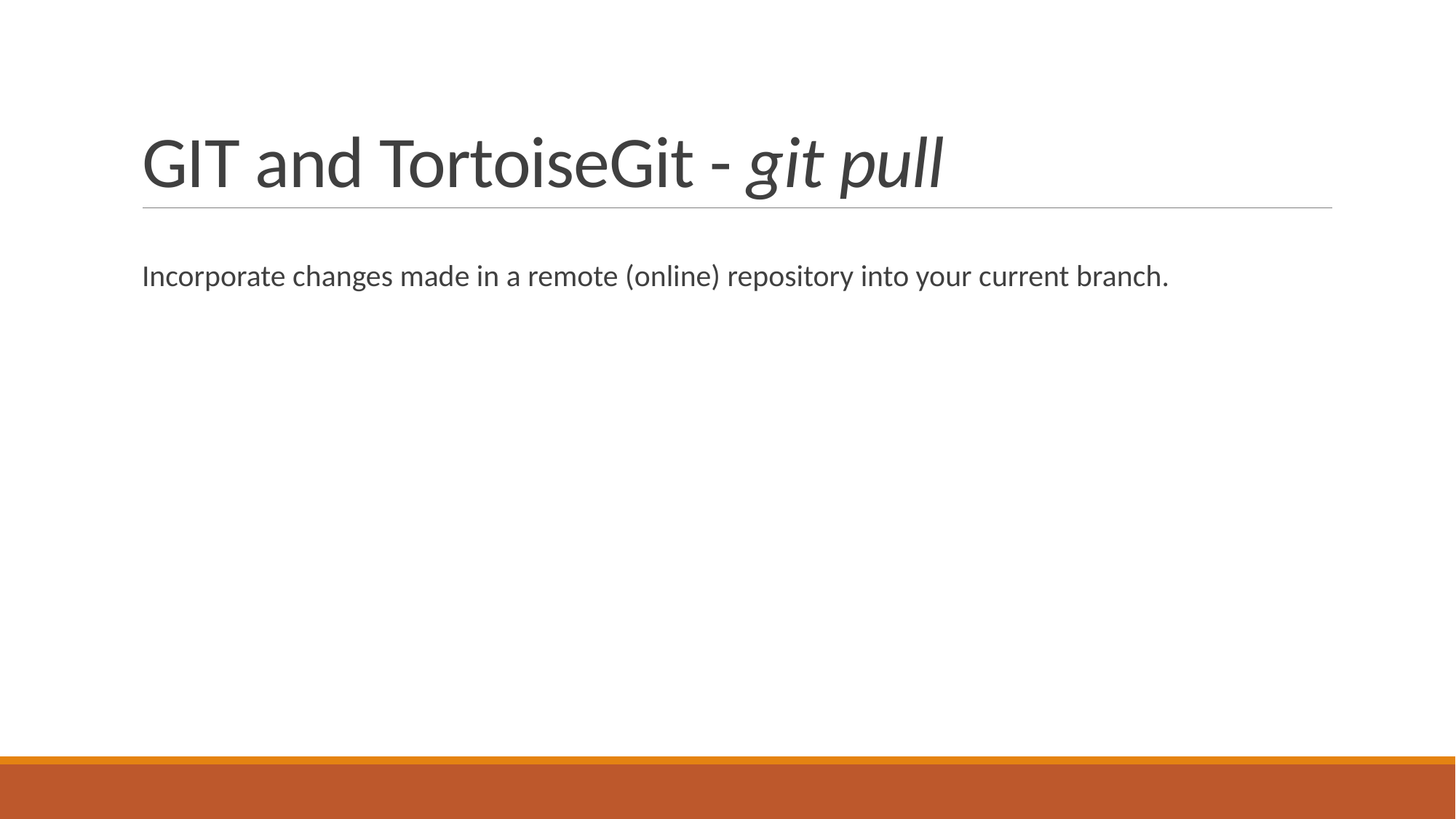

# GIT and TortoiseGit - git pull
Incorporate changes made in a remote (online) repository into your current branch.